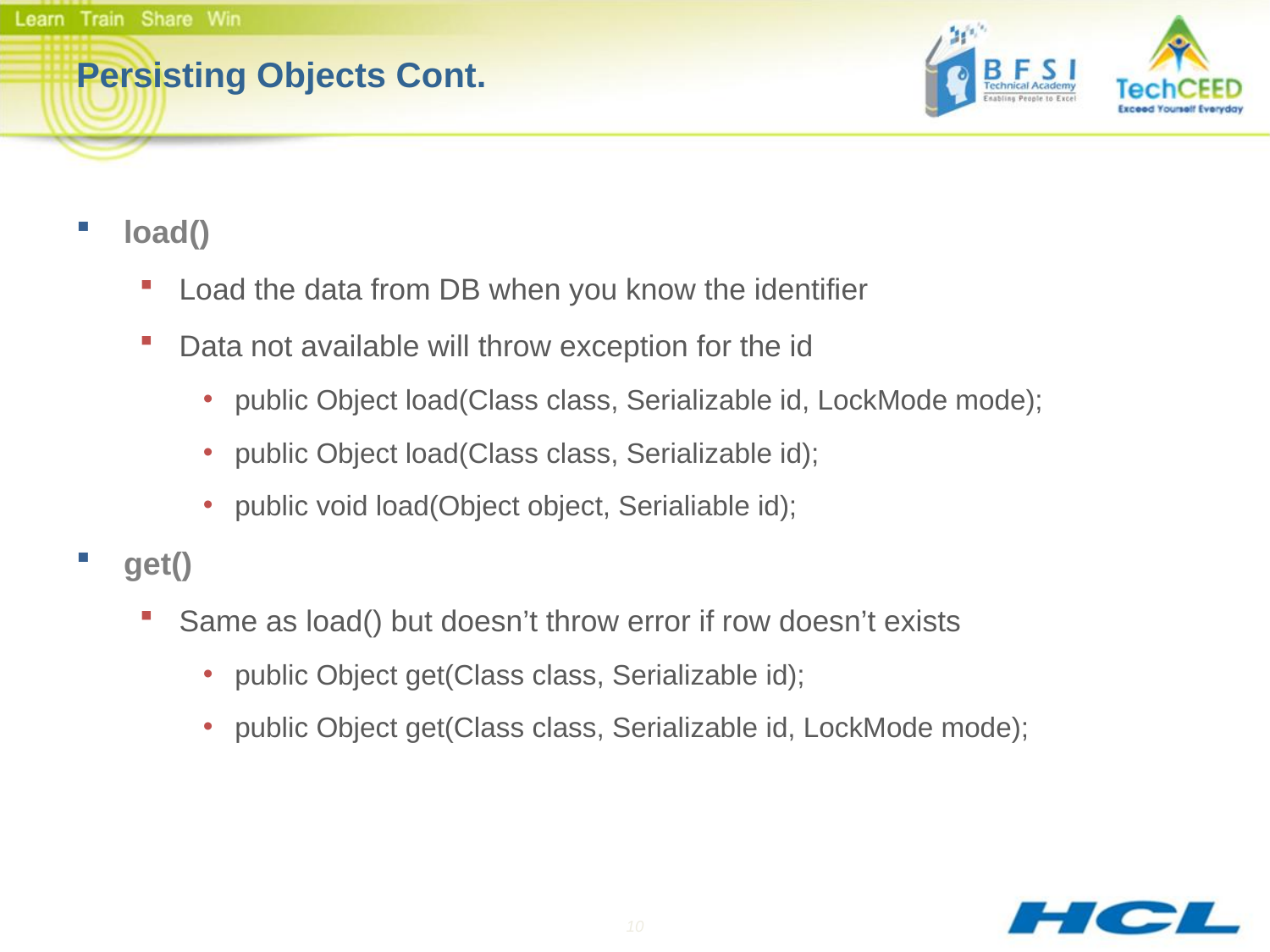

# Persisting Objects Cont.
load()
Load the data from DB when you know the identifier
Data not available will throw exception for the id
public Object load(Class class, Serializable id, LockMode mode);
public Object load(Class class, Serializable id);
public void load(Object object, Serialiable id);
get()
Same as load() but doesn’t throw error if row doesn’t exists
public Object get(Class class, Serializable id);
public Object get(Class class, Serializable id, LockMode mode);

10